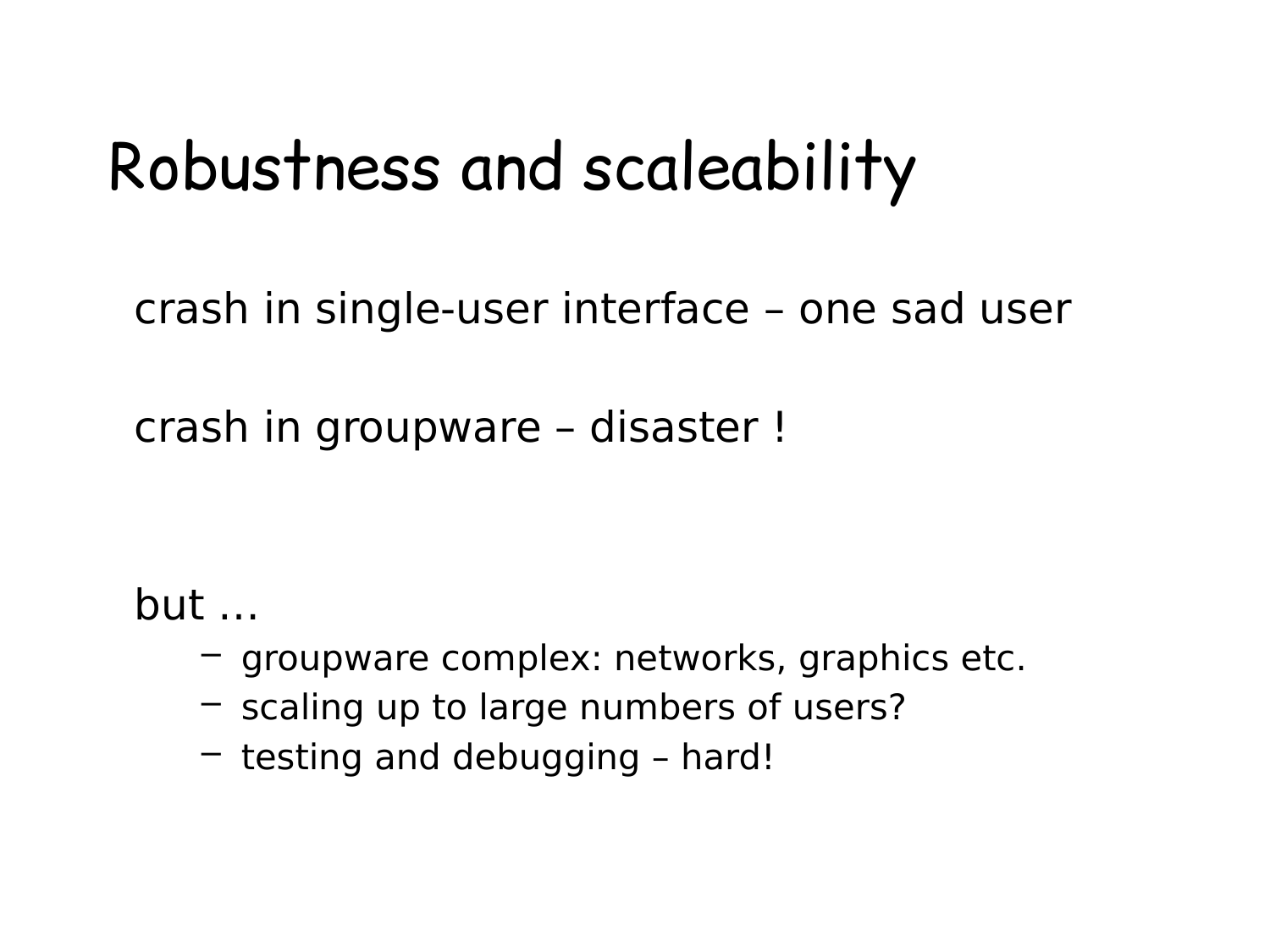

# Robustness and scaleability
crash in single-user interface – one sad user

crash in groupware – disaster !

but …
groupware complex: networks, graphics etc.
scaling up to large numbers of users?
testing and debugging – hard!